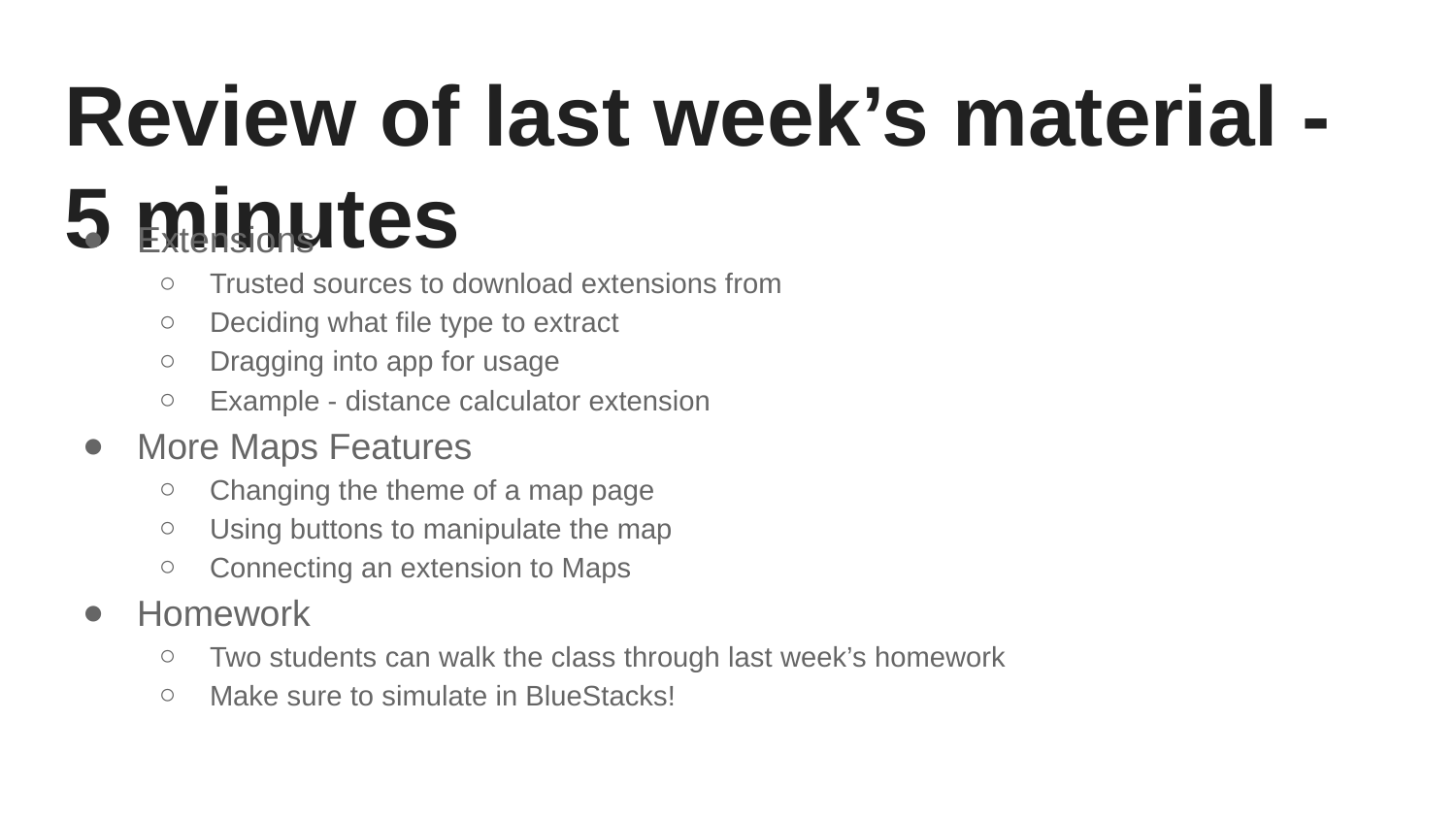

# Review of last week’s material - 5 minutes
Extensions
Trusted sources to download extensions from
Deciding what file type to extract
Dragging into app for usage
Example - distance calculator extension
More Maps Features
Changing the theme of a map page
Using buttons to manipulate the map
Connecting an extension to Maps
Homework
Two students can walk the class through last week’s homework
Make sure to simulate in BlueStacks!